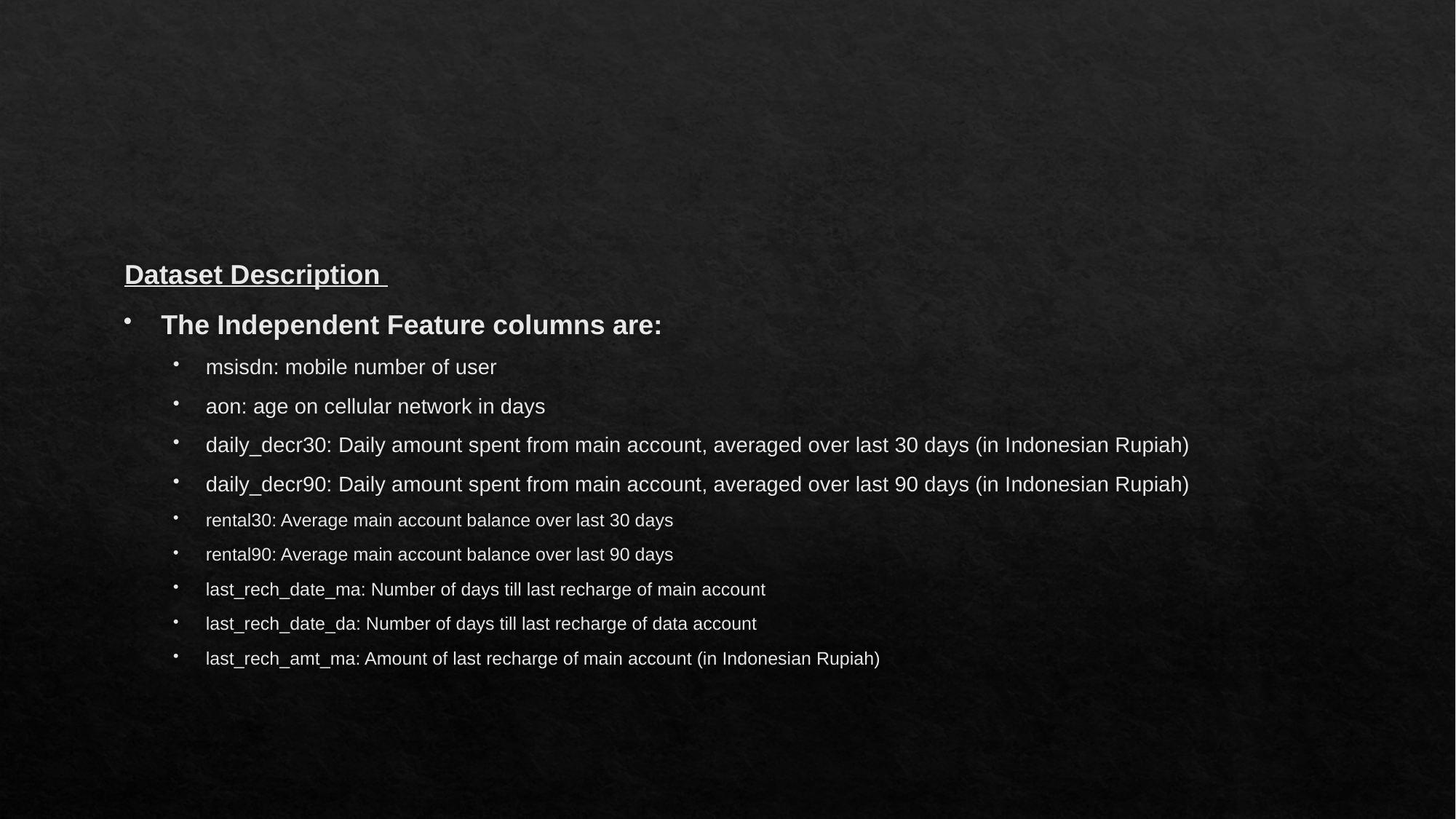

#
Dataset Description
The Independent Feature columns are:
msisdn: mobile number of user
aon: age on cellular network in days
daily_decr30: Daily amount spent from main account, averaged over last 30 days (in Indonesian Rupiah)
daily_decr90: Daily amount spent from main account, averaged over last 90 days (in Indonesian Rupiah)
rental30: Average main account balance over last 30 days
rental90: Average main account balance over last 90 days
last_rech_date_ma: Number of days till last recharge of main account
last_rech_date_da: Number of days till last recharge of data account
last_rech_amt_ma: Amount of last recharge of main account (in Indonesian Rupiah)